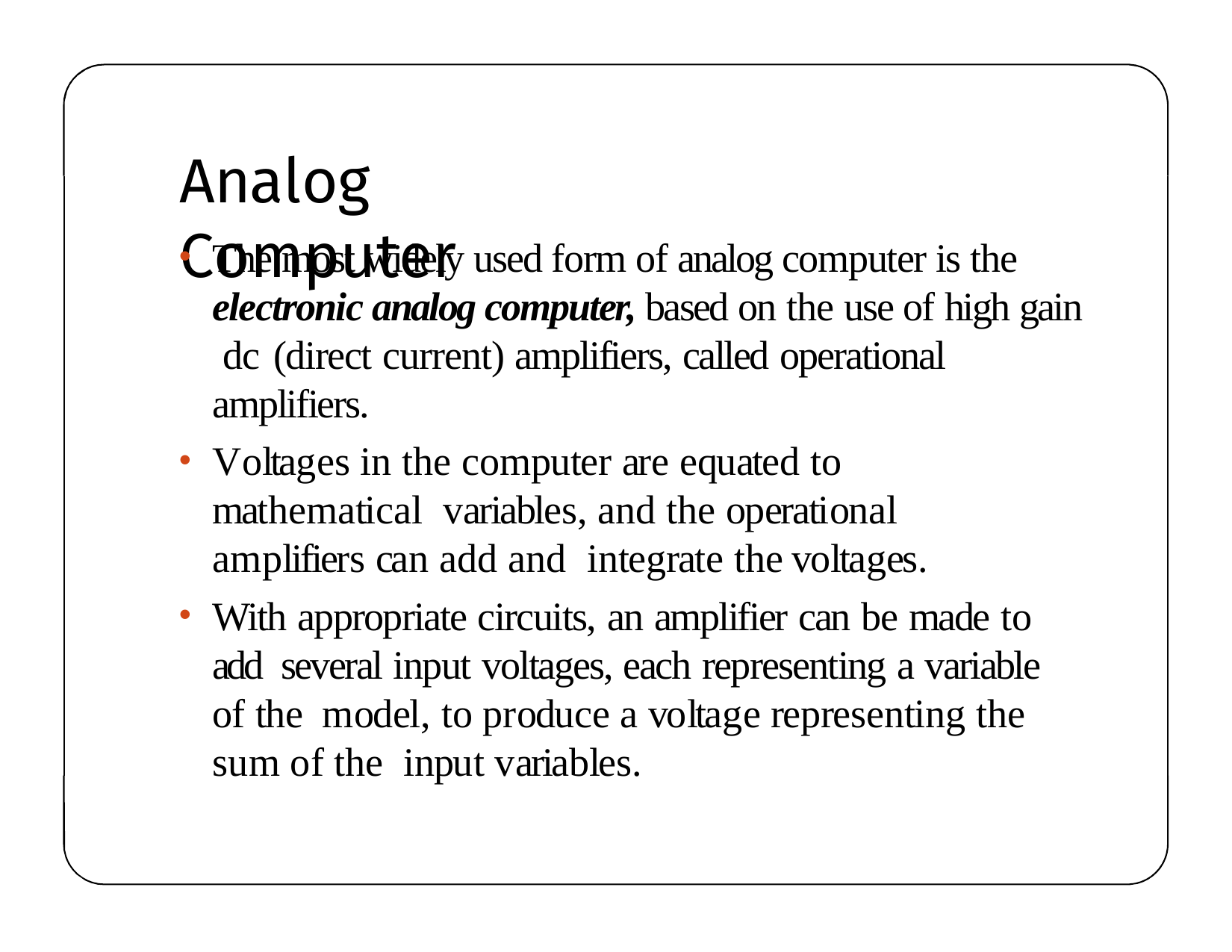

# Analog Computer
The most widely used form of analog computer is the  electronic analog computer, based on the use of high gain  dc (direct current) amplifiers, called operational amplifiers.
Voltages in the computer are equated to mathematical  variables, and the operational amplifiers can add and  integrate the voltages.
With appropriate circuits, an amplifier can be made to add  several input voltages, each representing a variable of the  model, to produce a voltage representing the sum of the  input variables.